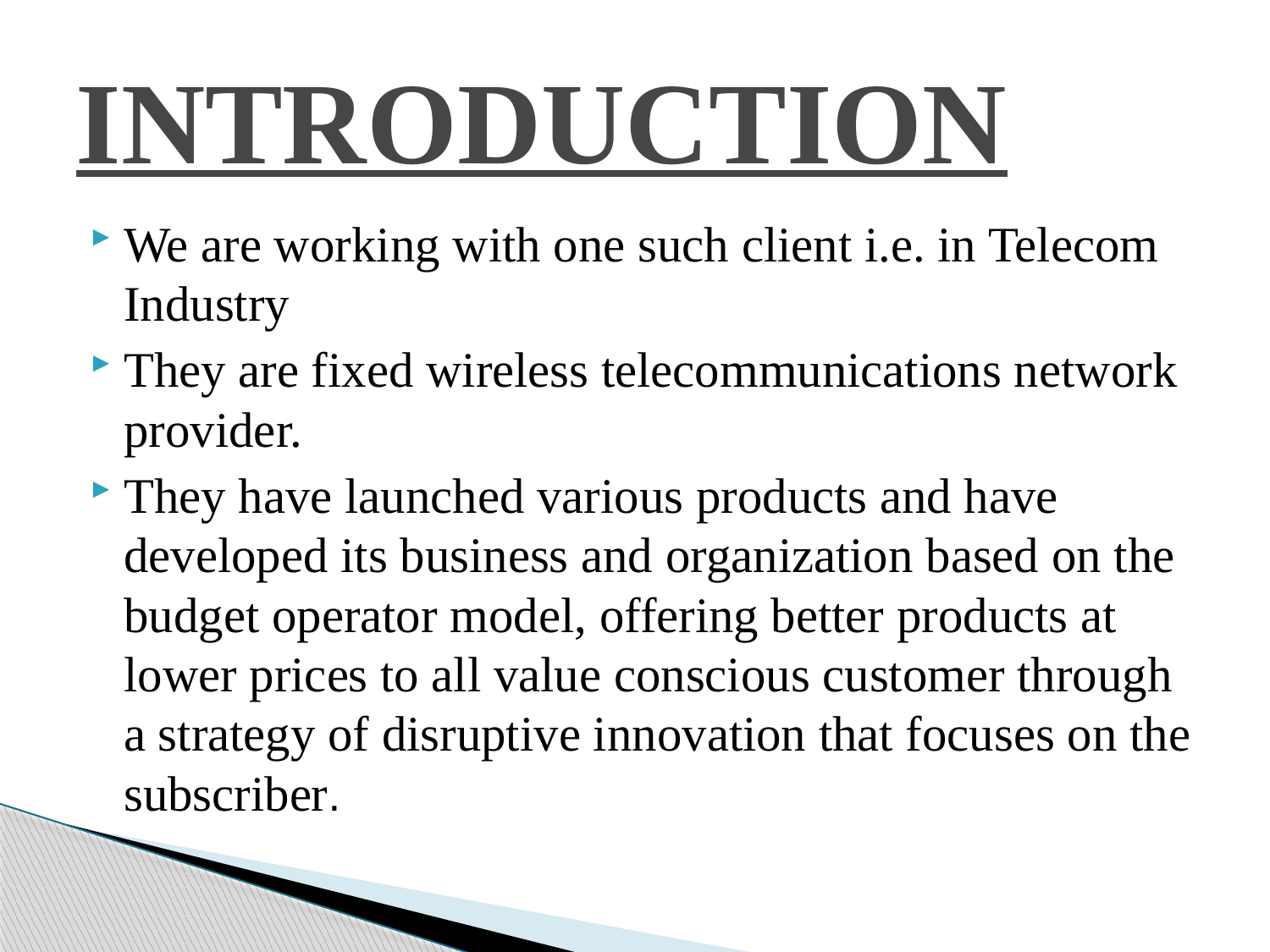

# INTRODUCTION
We are working with one such client i.e. in Telecom Industry
They are fixed wireless telecommunications network provider.
They have launched various products and have developed its business and organization based on the budget operator model, offering better products at lower prices to all value conscious customer through a strategy of disruptive innovation that focuses on the subscriber.